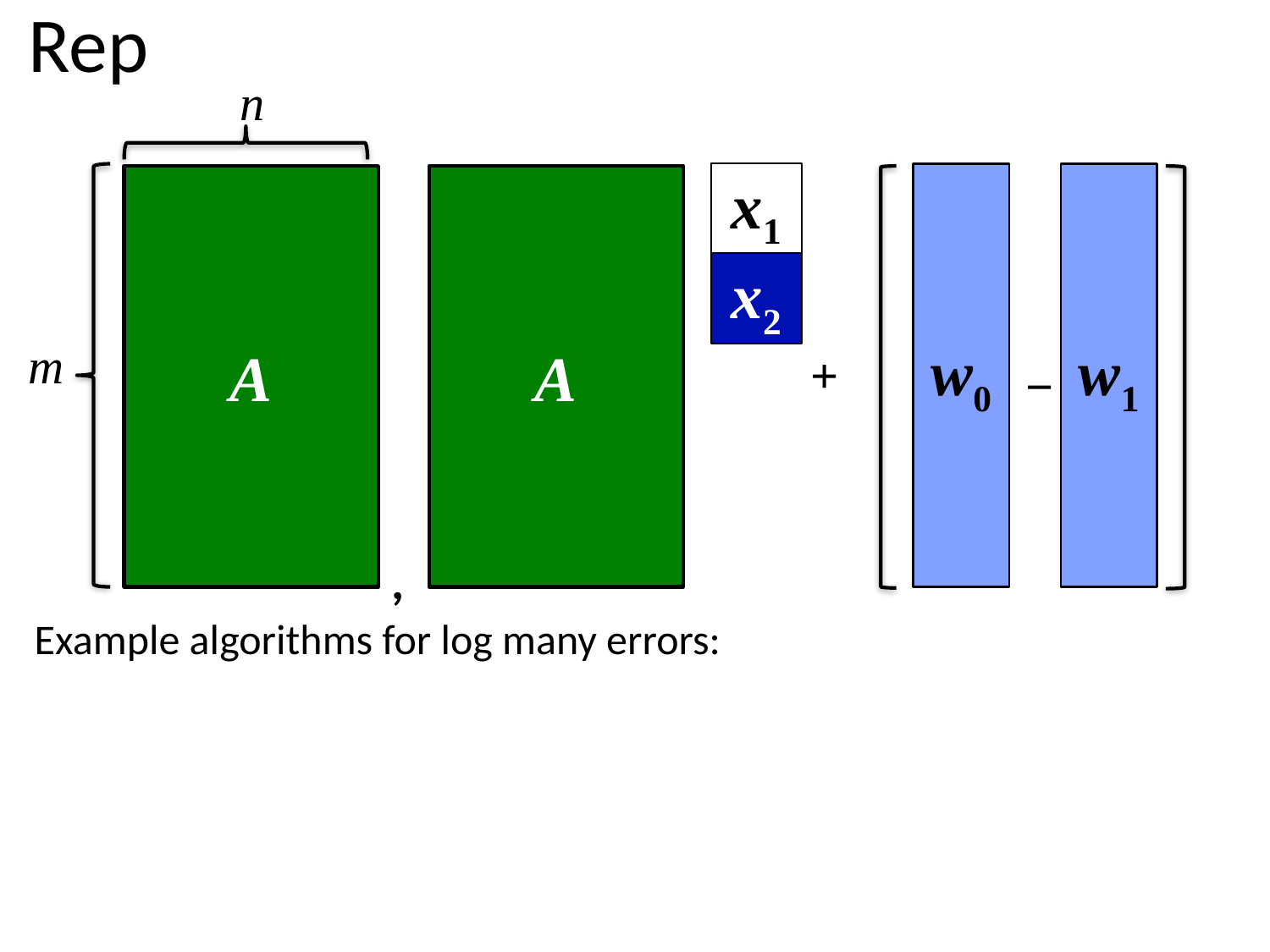

# Rep

n
x1
w0
w1

m

A
A
x2
+
−
,
Example algorithms for log many errors: